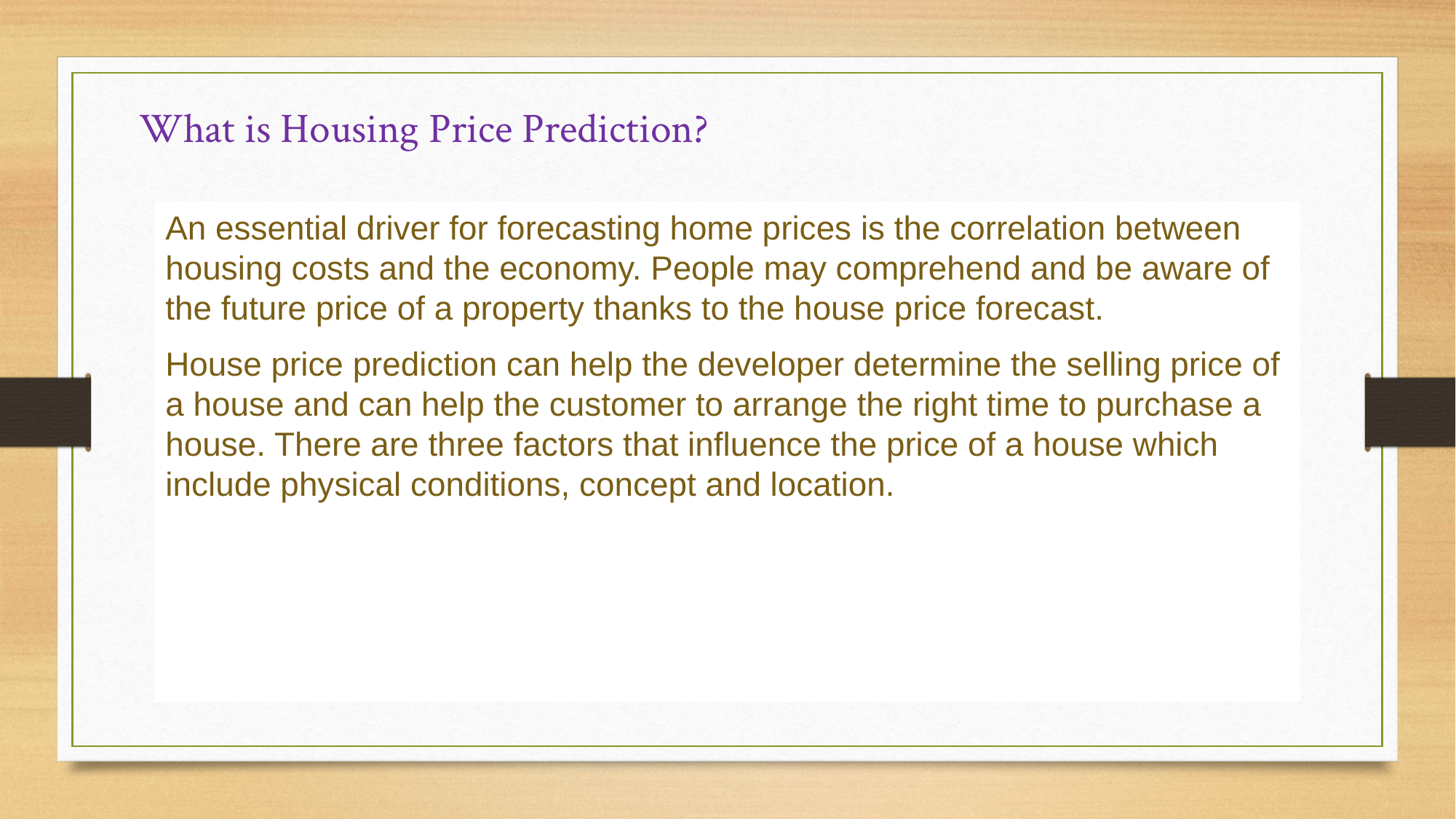

# What is Housing Price Prediction?
An essential driver for forecasting home prices is the correlation between housing costs and the economy. People may comprehend and be aware of the future price of a property thanks to the house price forecast.
House price prediction can help the developer determine the selling price of a house and can help the customer to arrange the right time to purchase a house. There are three factors that influence the price of a house which include physical conditions, concept and location.